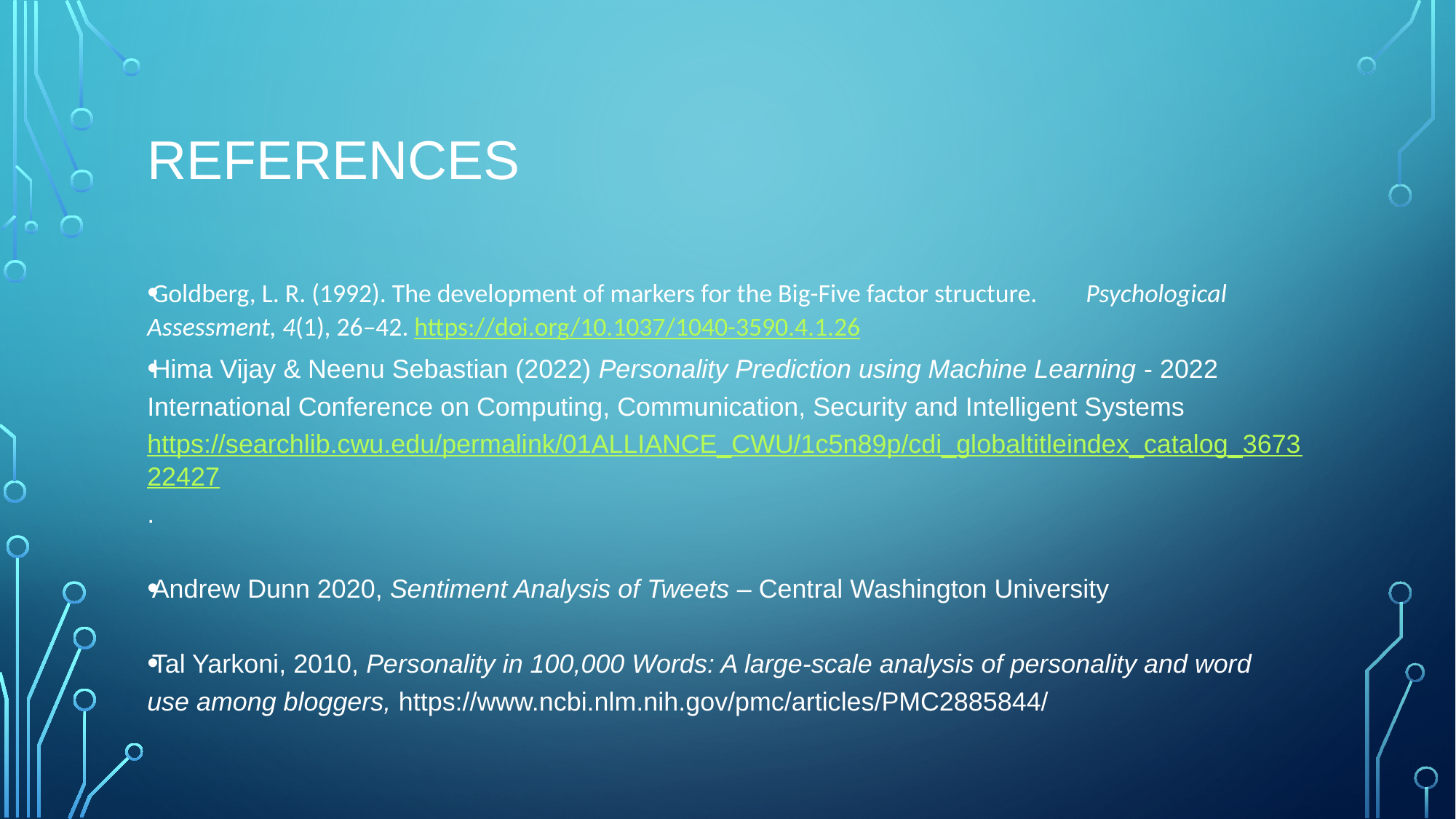

# References
Goldberg, L. R. (1992). The development of markers for the Big-Five factor structure. 	Psychological Assessment, 4(1), 26–42. https://doi.org/10.1037/1040-3590.4.1.26
Hima Vijay & Neenu Sebastian (2022) Personality Prediction using Machine Learning - 2022 International Conference on Computing, Communication, Security and Intelligent Systems 	https://searchlib.cwu.edu/permalink/01ALLIANCE_CWU/1c5n89p/cdi_globaltitleindex_catalog_367322427.

Andrew Dunn 2020, Sentiment Analysis of Tweets – Central Washington University

Tal Yarkoni, 2010, Personality in 100,000 Words: A large-scale analysis of personality and word 	use among bloggers, https://www.ncbi.nlm.nih.gov/pmc/articles/PMC2885844/